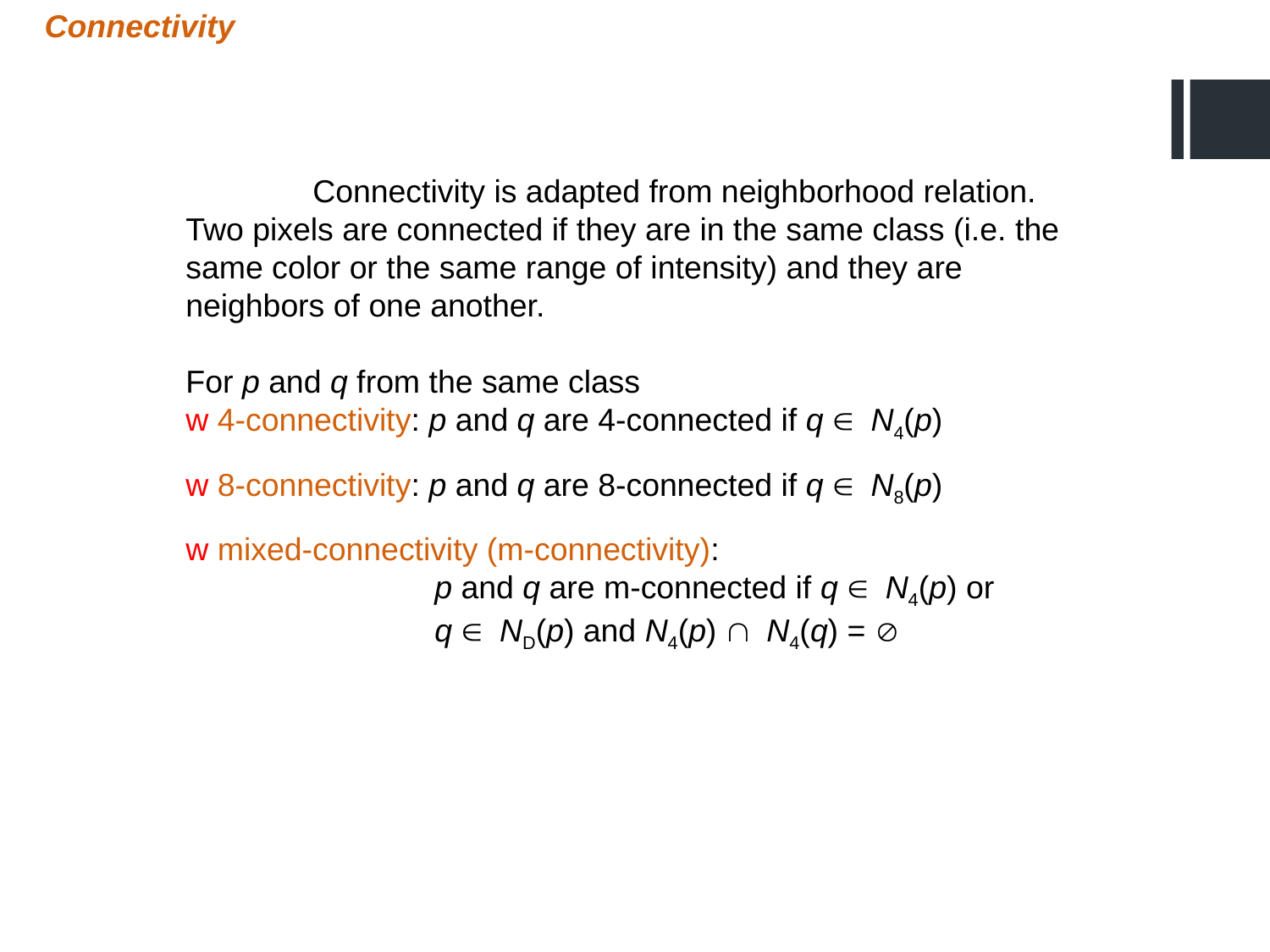

Connectivity
	Connectivity is adapted from neighborhood relation.
Two pixels are connected if they are in the same class (i.e. the
same color or the same range of intensity) and they are
neighbors of one another.

For p and q from the same class
w 4-connectivity: p and q are 4-connected if q ∈ N4(p)

w 8-connectivity: p and q are 8-connected if q ∈ N8(p)

w mixed-connectivity (m-connectivity):
                            p and q are m-connected if q ∈ N4(p) or
                            q ∈ ND(p) and N4(p) ∩ N4(q) = ∅